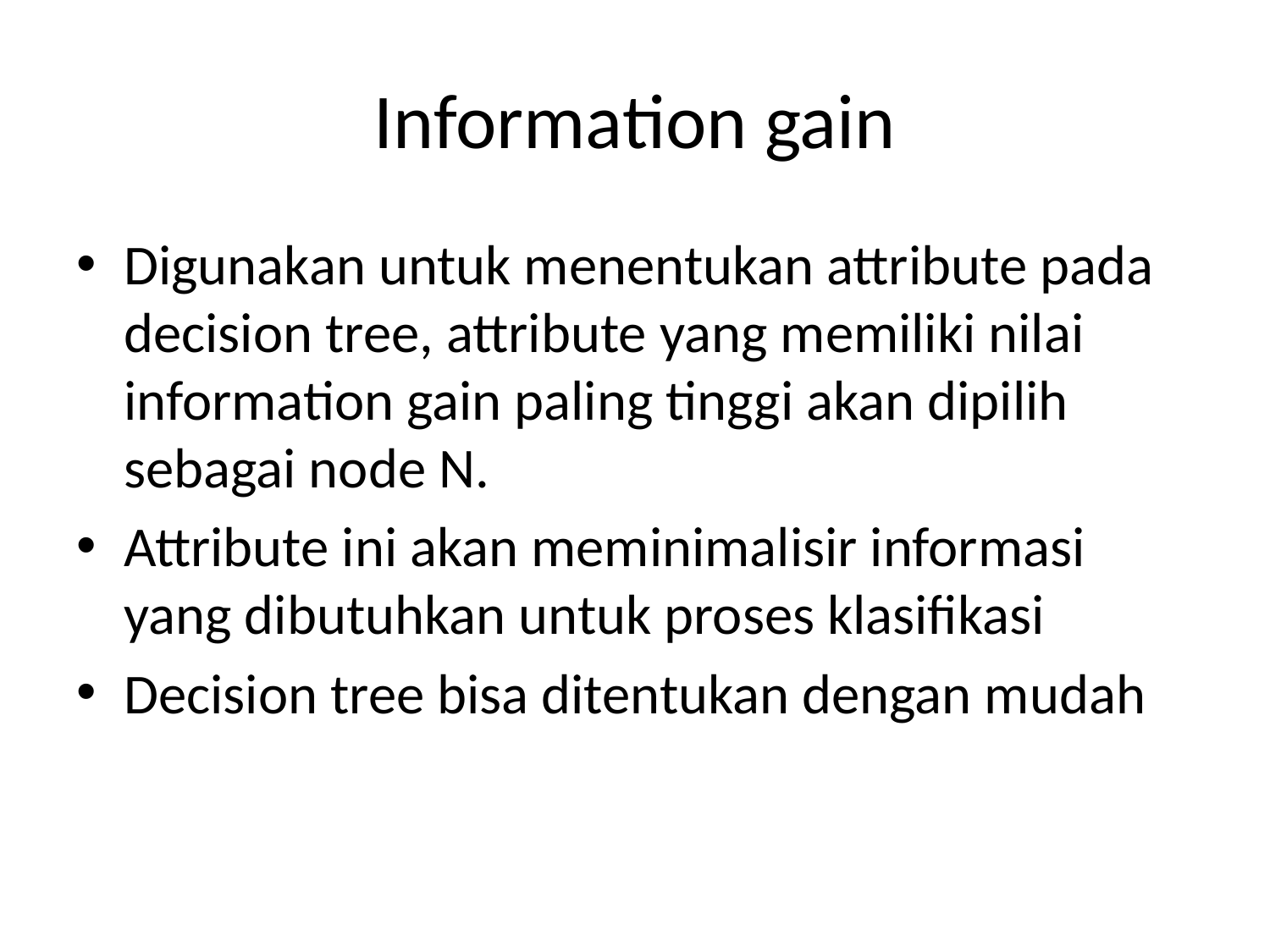

# Information gain
Digunakan untuk menentukan attribute pada decision tree, attribute yang memiliki nilai information gain paling tinggi akan dipilih sebagai node N.
Attribute ini akan meminimalisir informasi yang dibutuhkan untuk proses klasifikasi
Decision tree bisa ditentukan dengan mudah